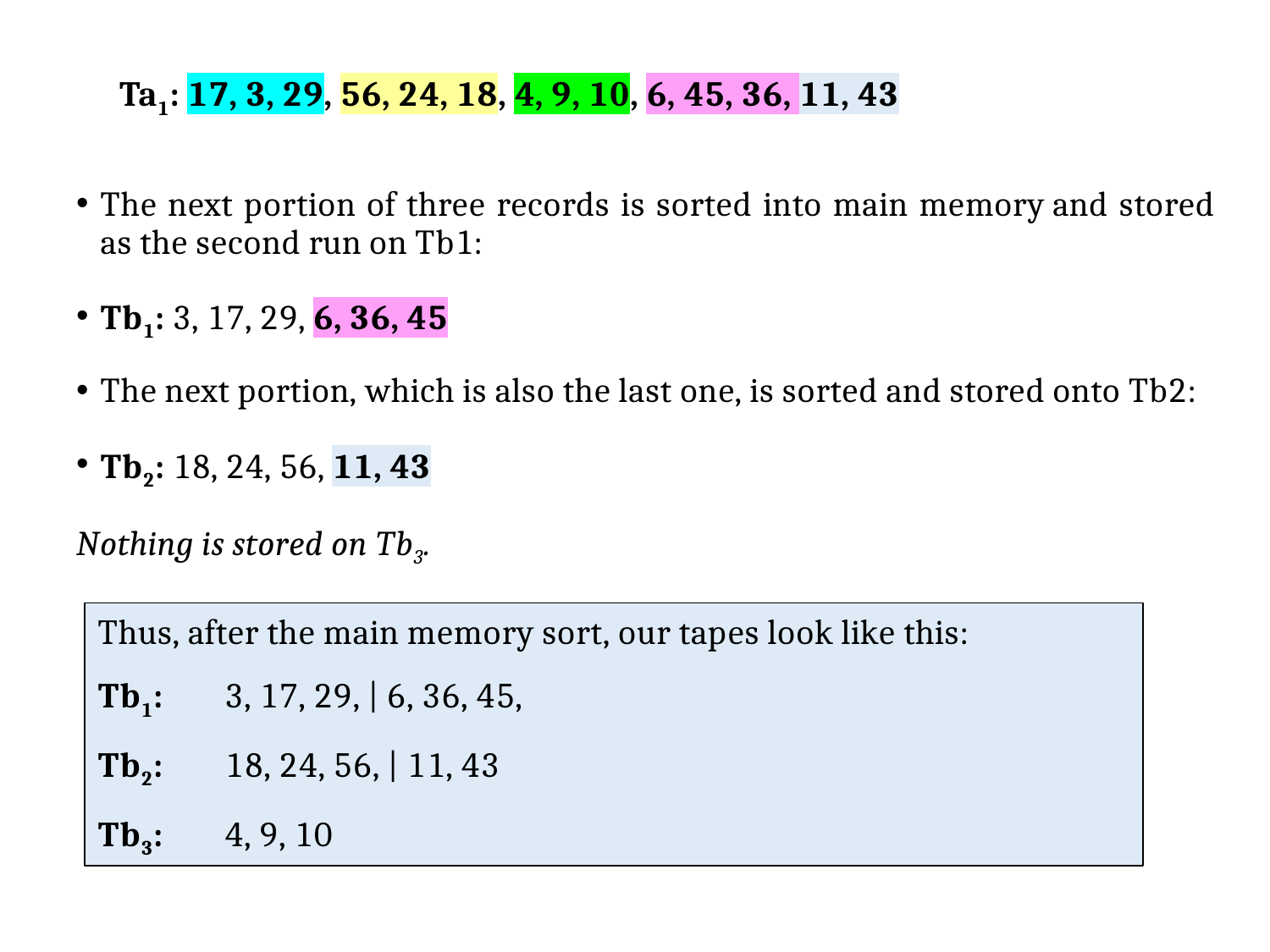

Ta1: 17, 3, 29, 56, 24, 18, 4, 9, 10, 6, 45, 36, 11, 43
The next portion of three records is sorted into main memory and stored as the second run on Tb1:
Tb1: 3, 17, 29, 6, 36, 45
The next portion, which is also the last one, is sorted and stored onto Tb2:
Tb2: 18, 24, 56, 11, 43
Nothing is stored on Tb3.
Thus, after the main memory sort, our tapes look like this:
Tb1: 	3, 17, 29, | 6, 36, 45,
Tb2: 	18, 24, 56, | 11, 43
Tb3: 	4, 9, 10